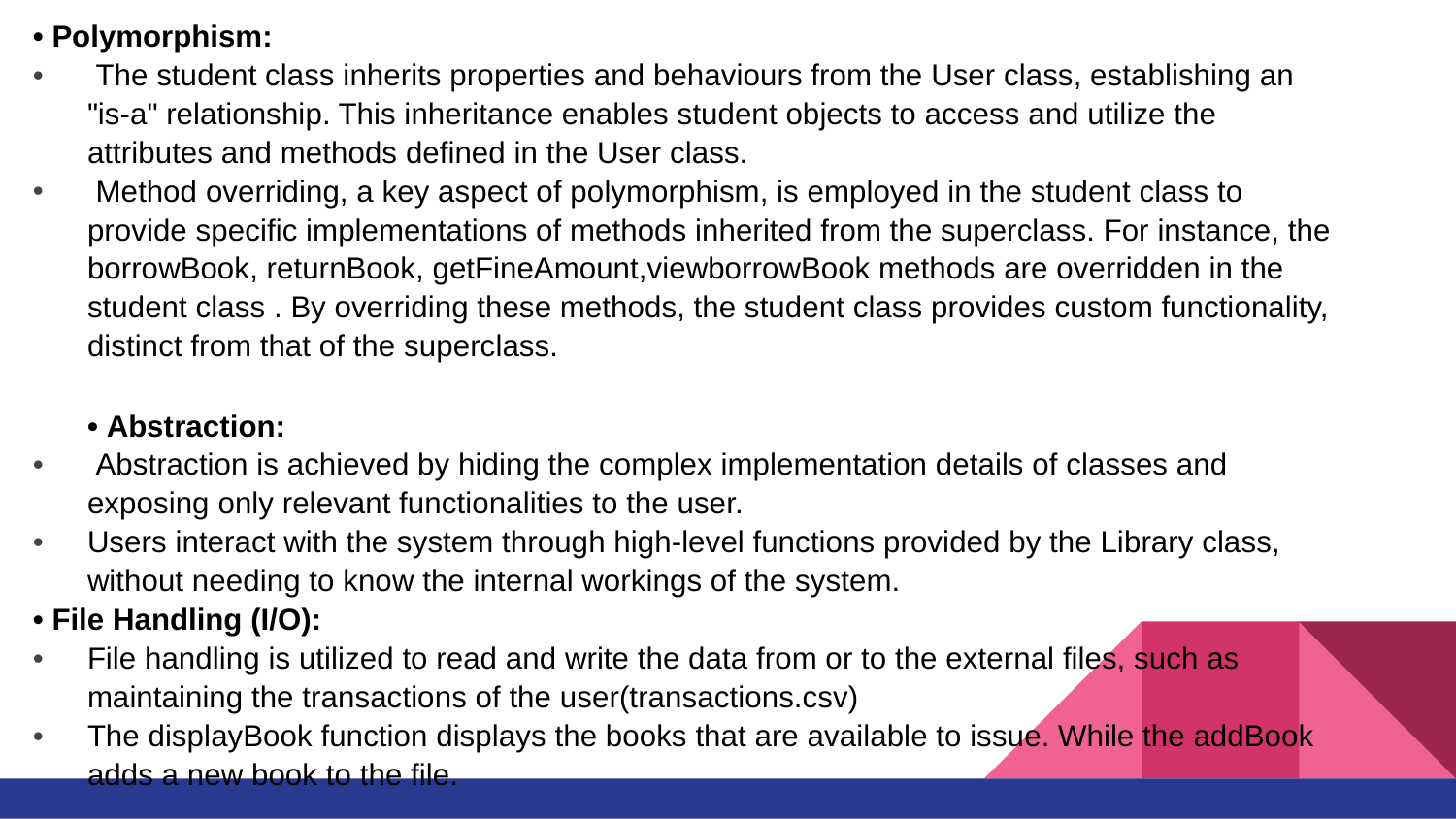

• Polymorphism:
 The student class inherits properties and behaviours from the User class, establishing an "is-a" relationship. This inheritance enables student objects to access and utilize the attributes and methods defined in the User class.
 Method overriding, a key aspect of polymorphism, is employed in the student class to provide specific implementations of methods inherited from the superclass. For instance, the borrowBook, returnBook, getFineAmount,viewborrowBook methods are overridden in the student class . By overriding these methods, the student class provides custom functionality, distinct from that of the superclass.
• Abstraction:
 Abstraction is achieved by hiding the complex implementation details of classes and exposing only relevant functionalities to the user.
Users interact with the system through high-level functions provided by the Library class, without needing to know the internal workings of the system.
• File Handling (I/O):
File handling is utilized to read and write the data from or to the external files, such as maintaining the transactions of the user(transactions.csv)
The displayBook function displays the books that are available to issue. While the addBook adds a new book to the file.